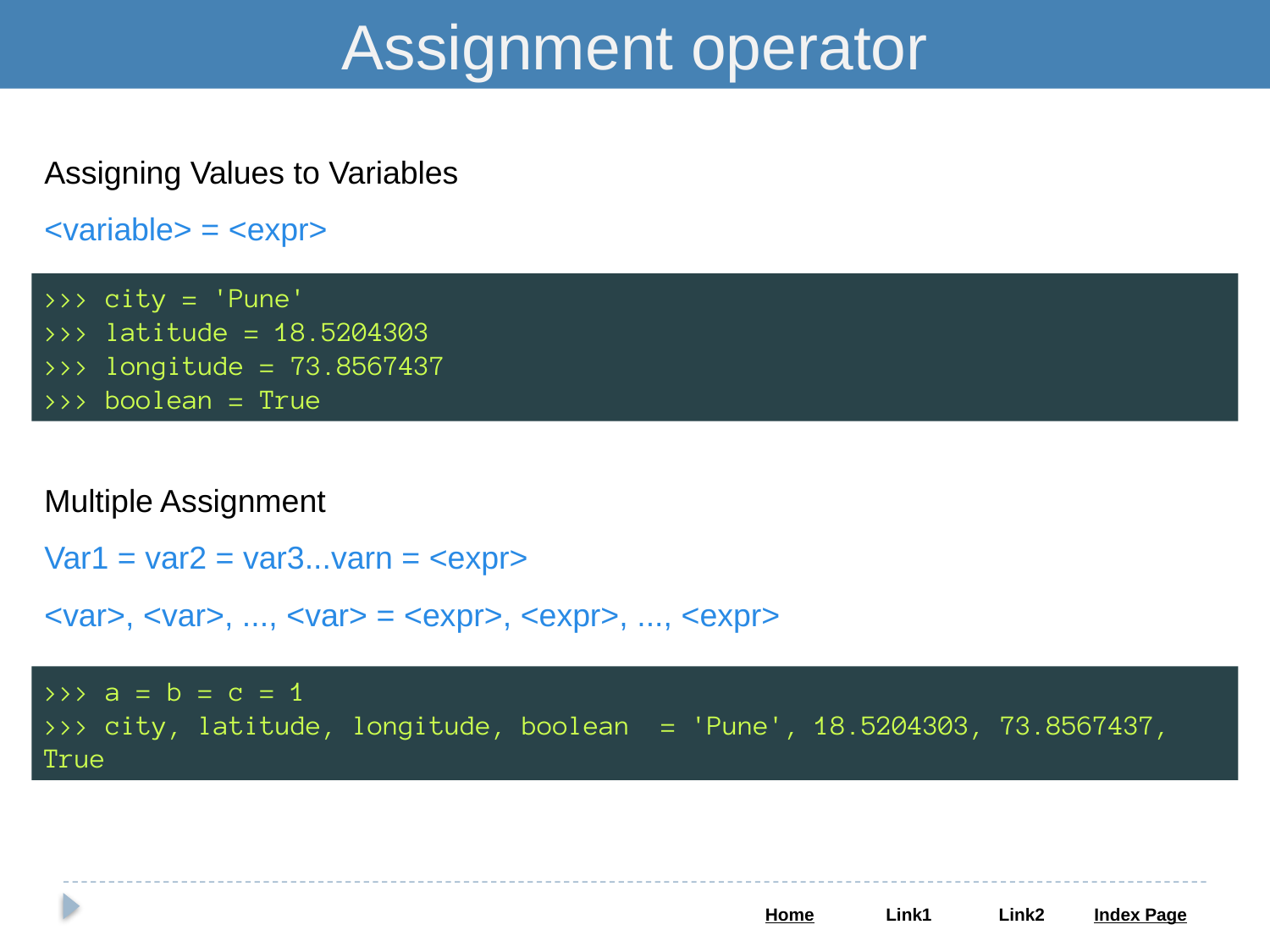

Assignment operator
Assigning Values to Variables
<variable> = <expr>
>>> city = 'Pune'
>>> latitude = 18.5204303
>>> longitude = 73.8567437
>>> boolean = True
Multiple Assignment
Var1 = var2 = var3...varn = <expr>
<var>, <var>, ..., <var> = <expr>, <expr>, ..., <expr>
>>> a = b = c = 1
>>> city, latitude, longitude, boolean  = 'Pune', 18.5204303, 73.8567437, True